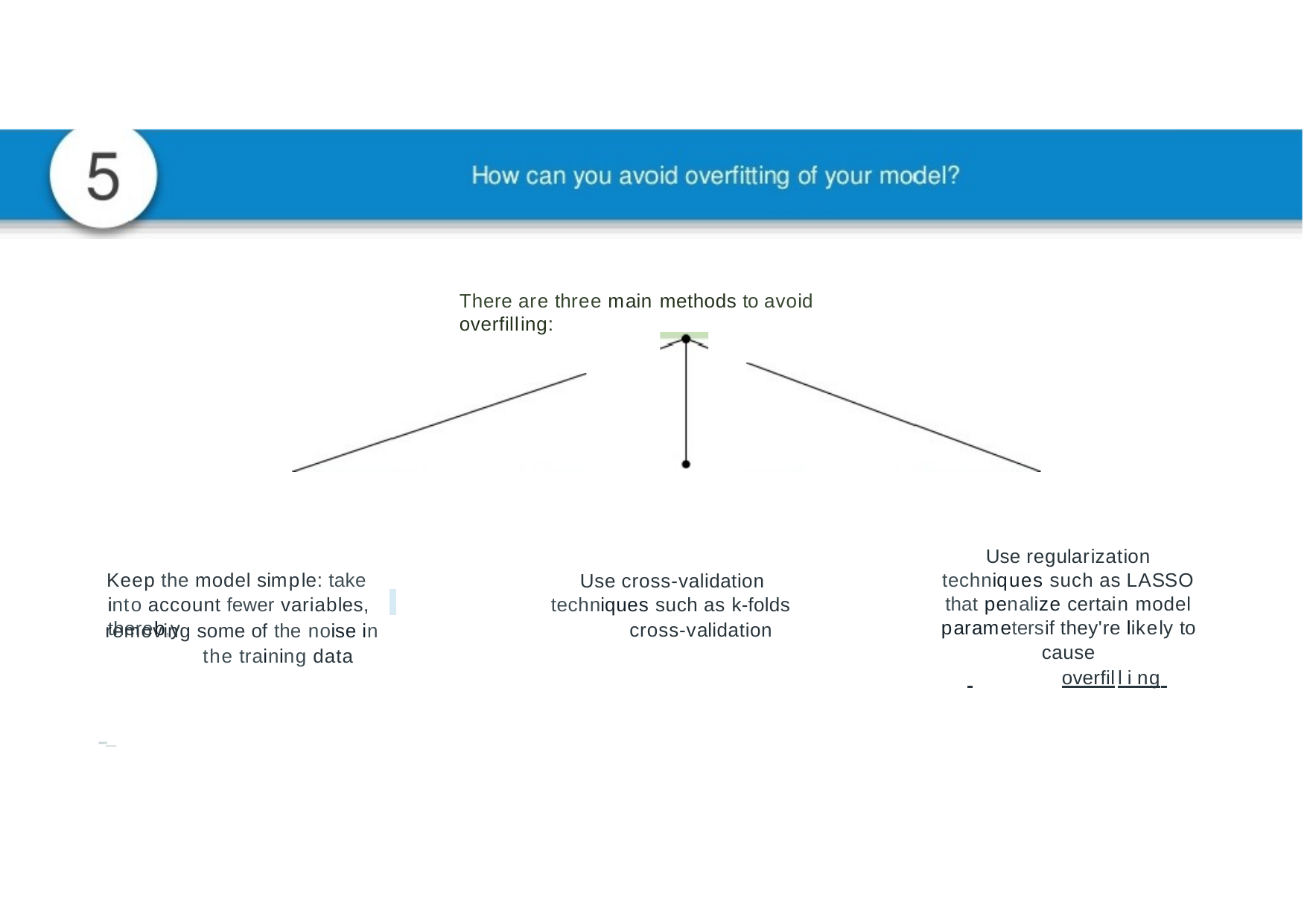

There are three main methods to avoid overfilling:

Use regularization techniques such as LASSO that penalize certain model parametersif they're likely to cause
 	overfill i ng
Keep the model simple: take into account fewer variables, thereb,y
Use cross-validation techniques such as k-folds
cross-validation

removing some of the noise in the training data

...._